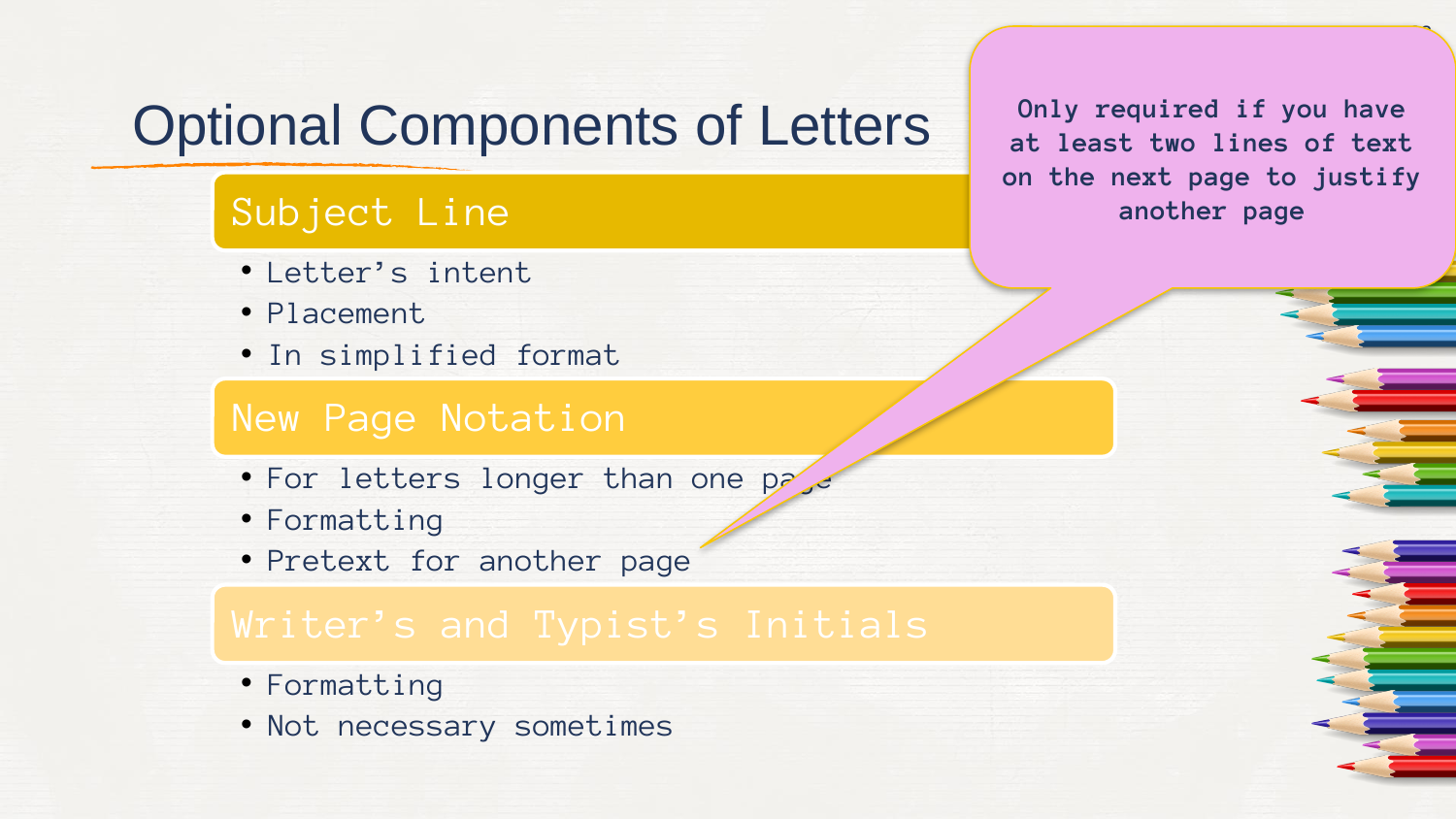

22
Only required if you have at least two lines of text on the next page to justify another page
# Optional Components of Letters
Subject Line
Letter’s intent
Placement
In simplified format
New Page Notation
For letters longer than one page
Formatting
Pretext for another page
Writer’s and Typist’s Initials
Formatting
Not necessary sometimes